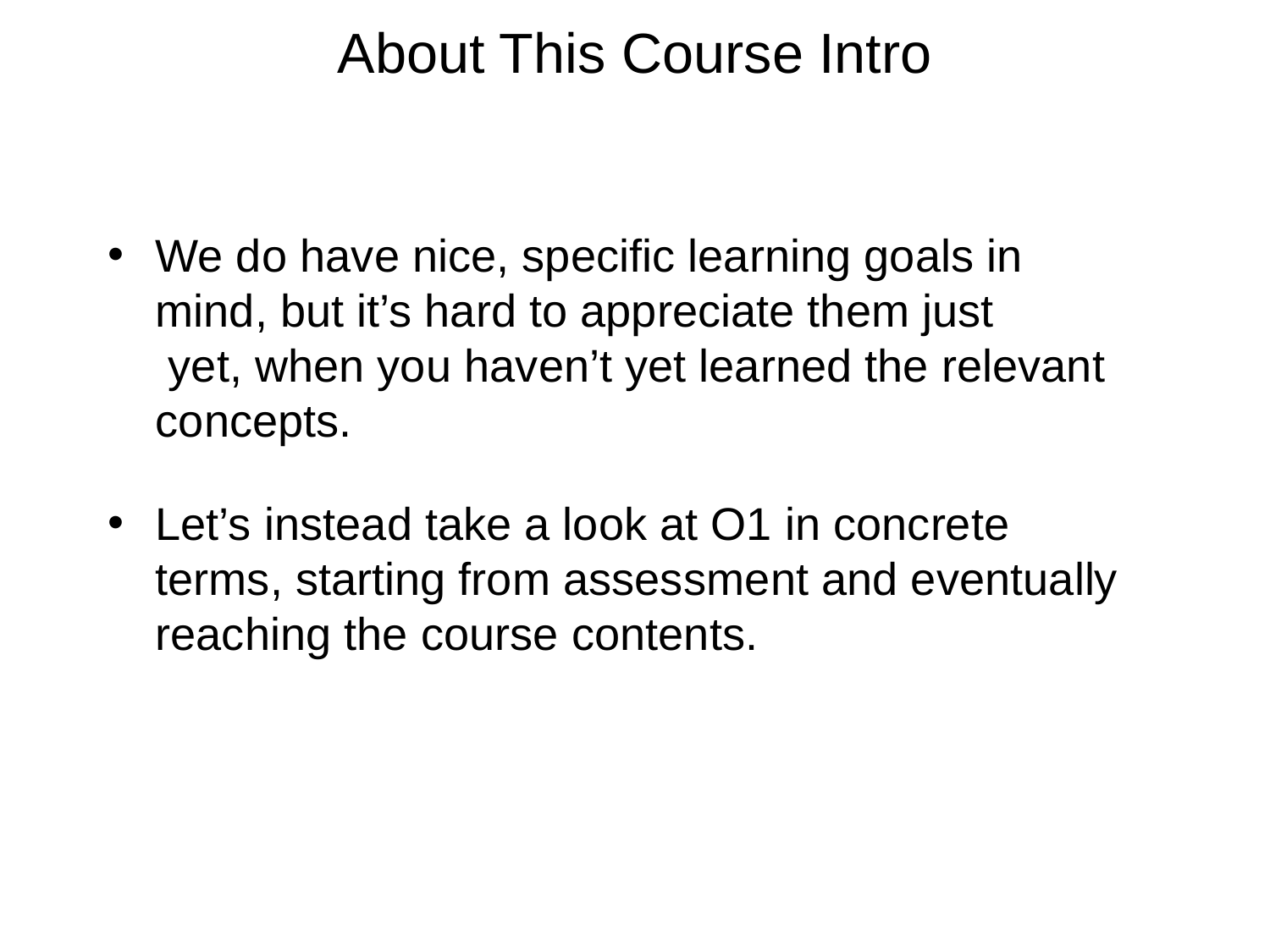

# About This Course Intro
We do have nice, specific learning goals in mind, but it’s hard to appreciate them just             yet, when you haven’t yet learned the relevant concepts.

Let’s instead take a look at O1 in concrete terms, starting from assessment and eventually reaching the course contents.